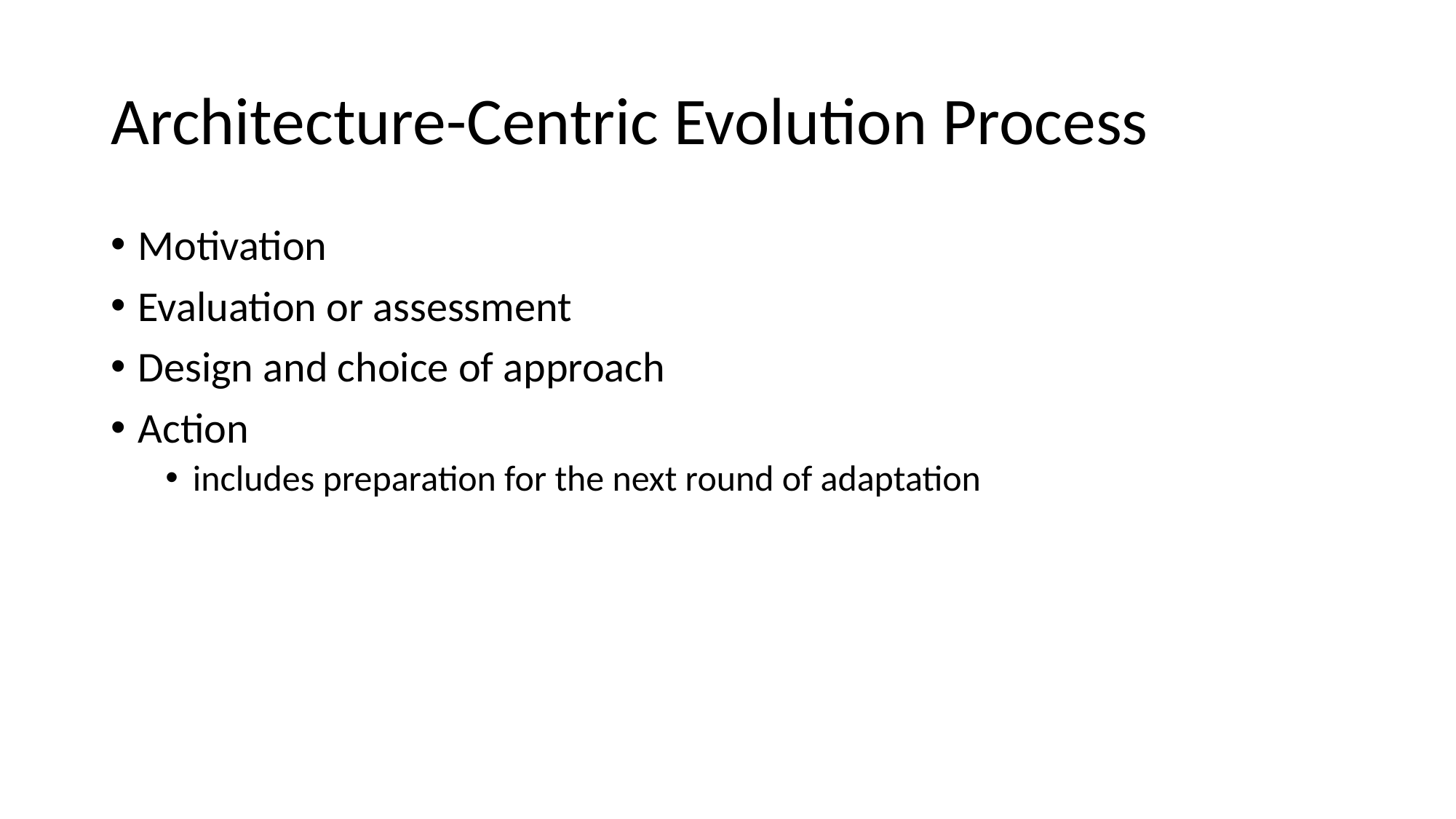

# Architecture-Centric Evolution Process
Motivation
Evaluation or assessment
Design and choice of approach
Action
includes preparation for the next round of adaptation
33